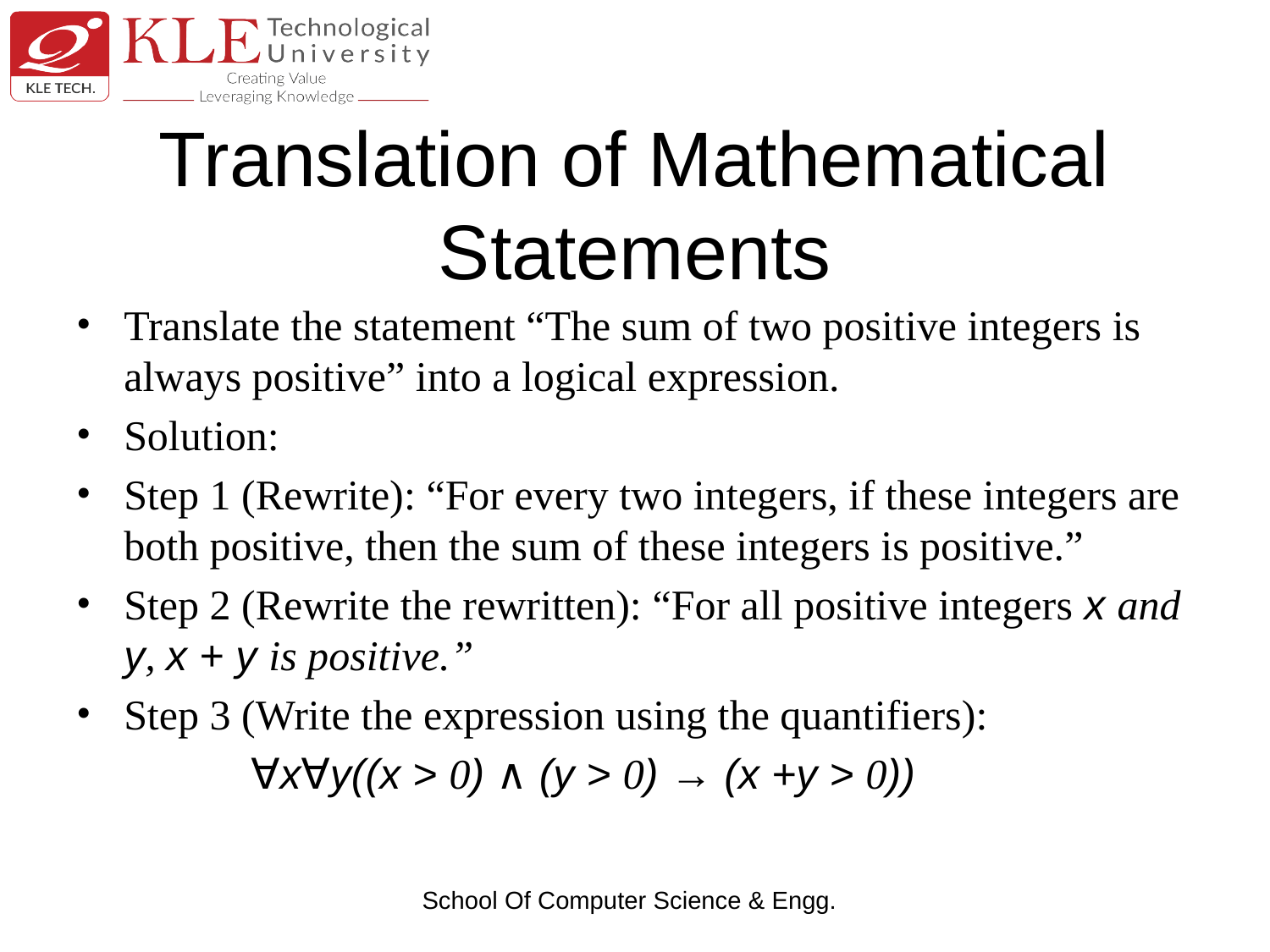

# Translation of Mathematical Statements
Translate the statement “The sum of two positive integers is always positive” into a logical expression.
Solution:
Step 1 (Rewrite): “For every two integers, if these integers are both positive, then the sum of these integers is positive.”
Step 2 (Rewrite the rewritten): “For all positive integers x and y, x + y is positive.”
Step 3 (Write the expression using the quantifiers):
		∀x∀y((x > 0) ∧ (y > 0) → (x +y > 0))